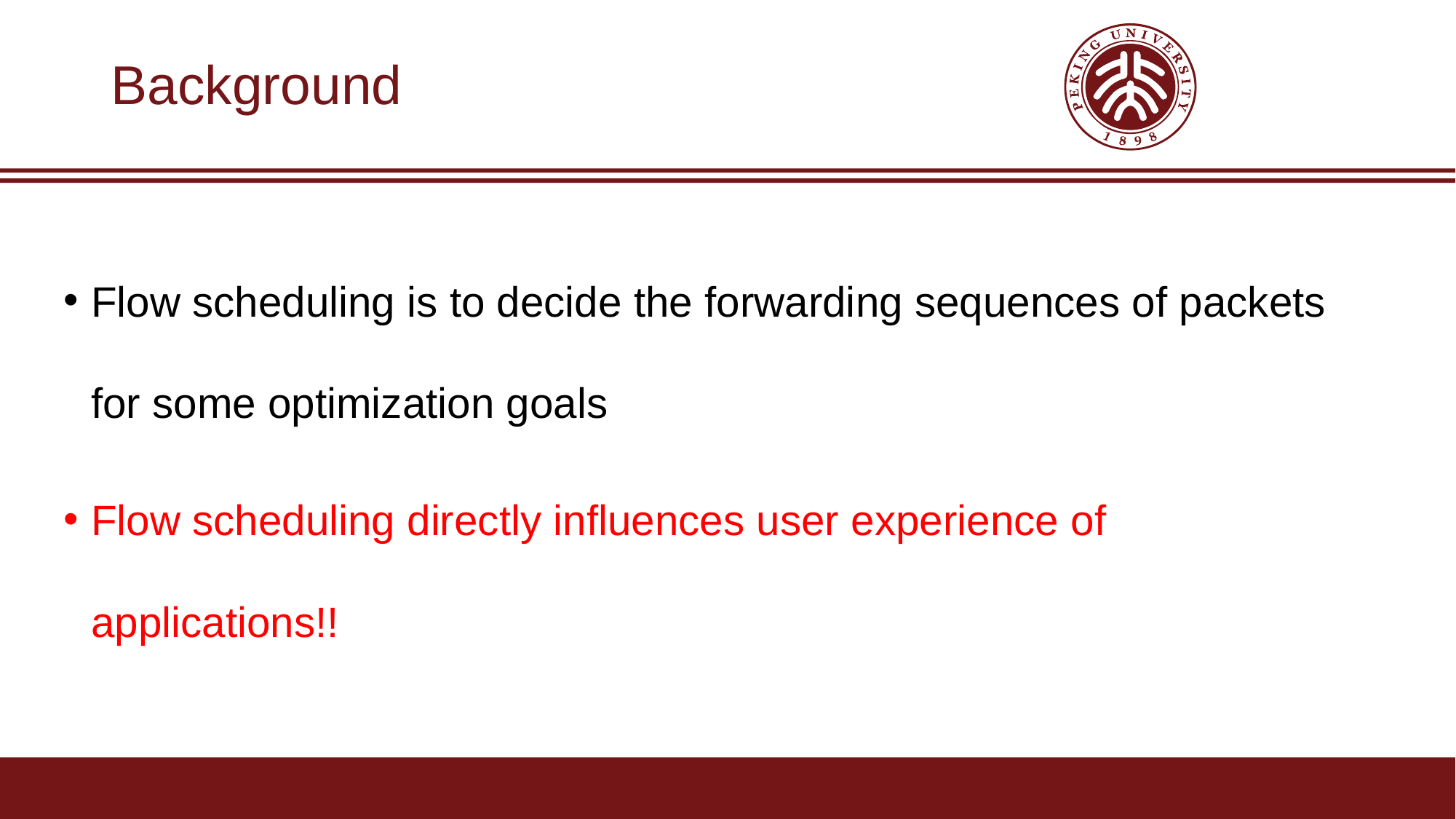

# Background
Flow scheduling is to decide the forwarding sequences of packets for some optimization goals
Flow scheduling directly influences user experience of applications!!